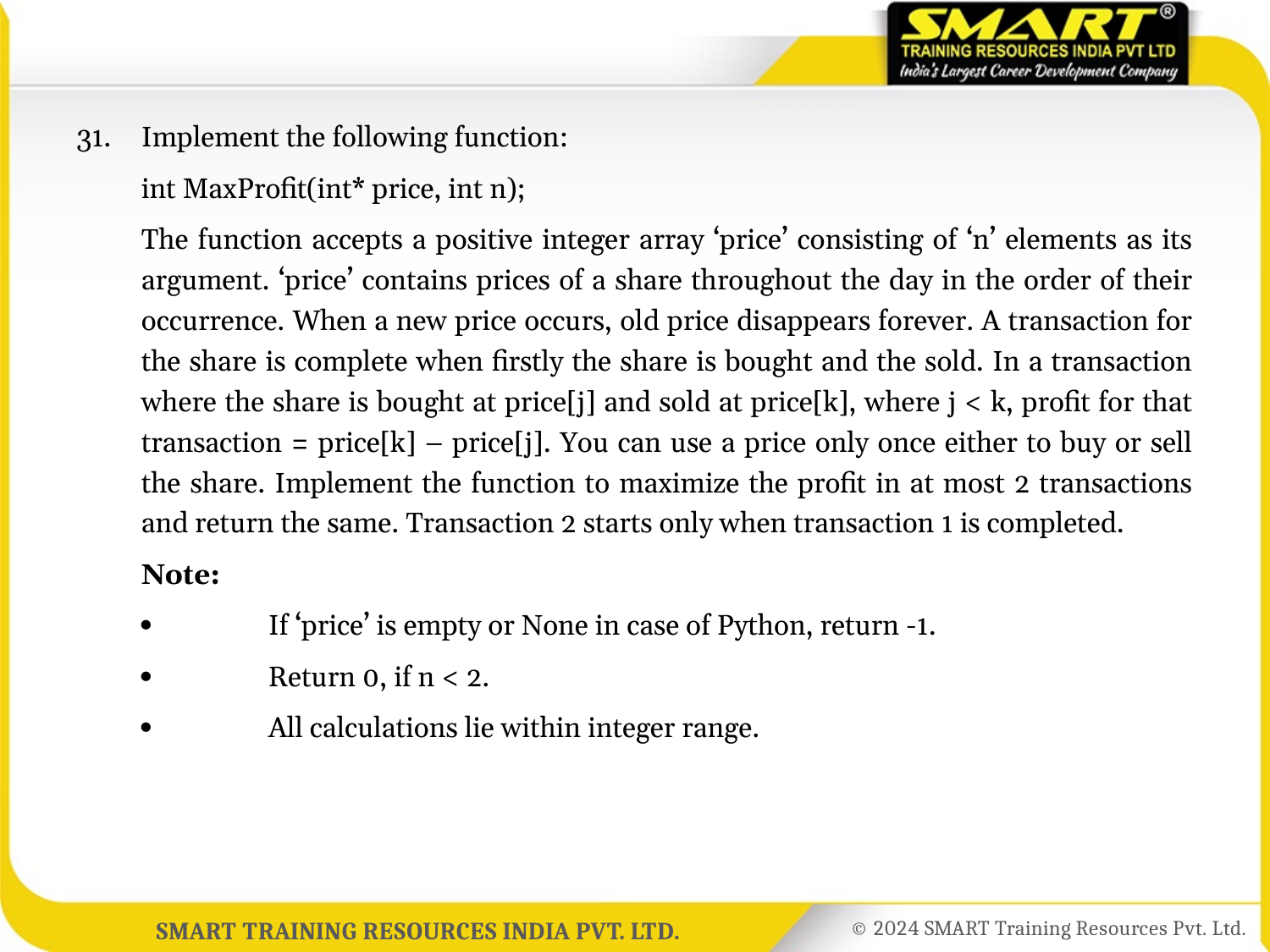

31.	Implement the following function:
	int MaxProfit(int* price, int n);
	The function accepts a positive integer array ‘price’ consisting of ‘n’ elements as its argument. ‘price’ contains prices of a share throughout the day in the order of their occurrence. When a new price occurs, old price disappears forever. A transaction for the share is complete when firstly the share is bought and the sold. In a transaction where the share is bought at price[j] and sold at price[k], where j < k, profit for that transaction = price[k] – price[j]. You can use a price only once either to buy or sell the share. Implement the function to maximize the profit in at most 2 transactions and return the same. Transaction 2 starts only when transaction 1 is completed.
	Note:
	•	If ‘price’ is empty or None in case of Python, return -1.
	•	Return 0, if n < 2.
	•	All calculations lie within integer range.